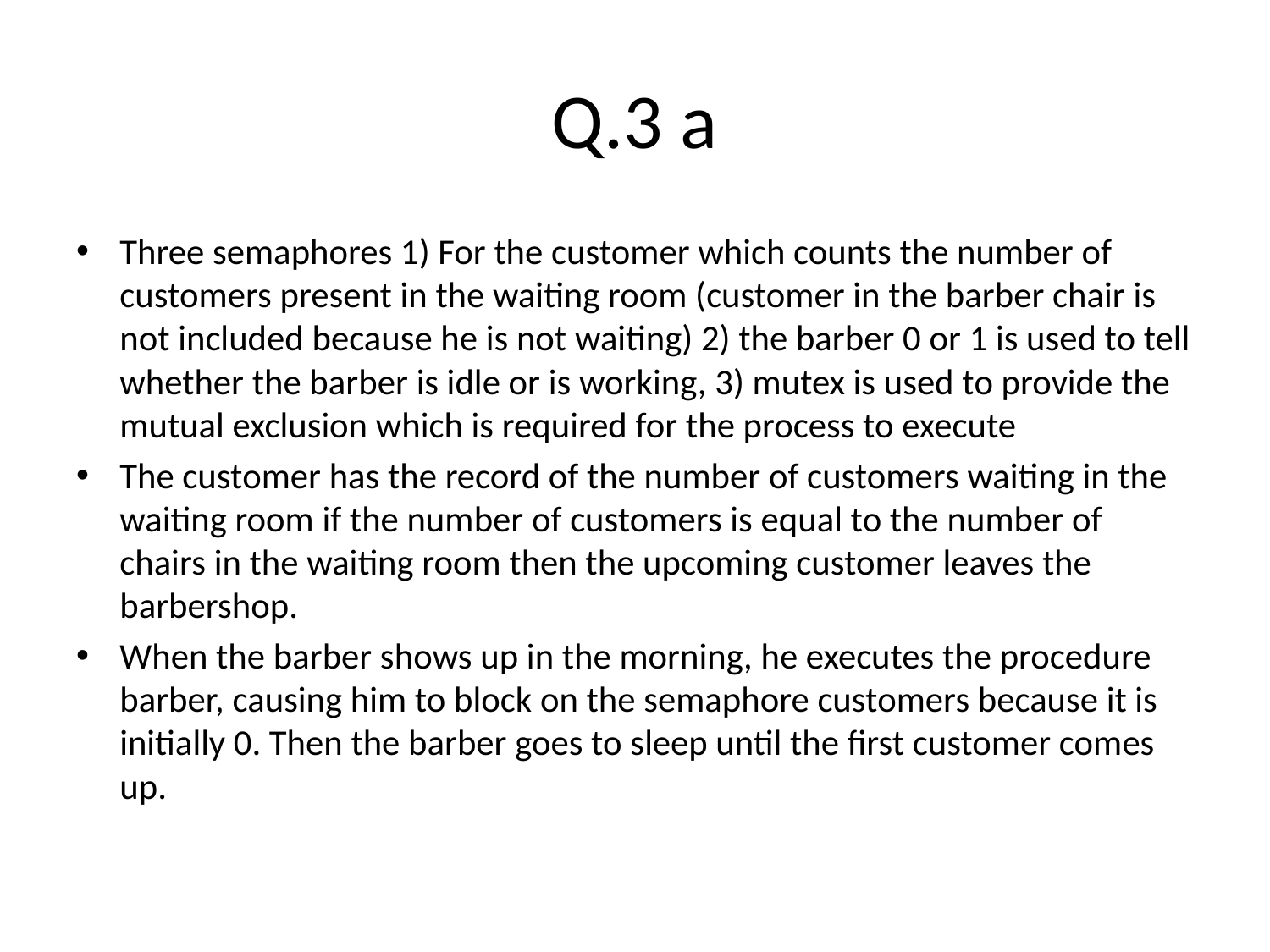

# Q.3 a
Three semaphores 1) For the customer which counts the number of customers present in the waiting room (customer in the barber chair is not included because he is not waiting) 2) the barber 0 or 1 is used to tell whether the barber is idle or is working, 3) mutex is used to provide the mutual exclusion which is required for the process to execute
The customer has the record of the number of customers waiting in the waiting room if the number of customers is equal to the number of chairs in the waiting room then the upcoming customer leaves the barbershop.
When the barber shows up in the morning, he executes the procedure barber, causing him to block on the semaphore customers because it is initially 0. Then the barber goes to sleep until the first customer comes up.